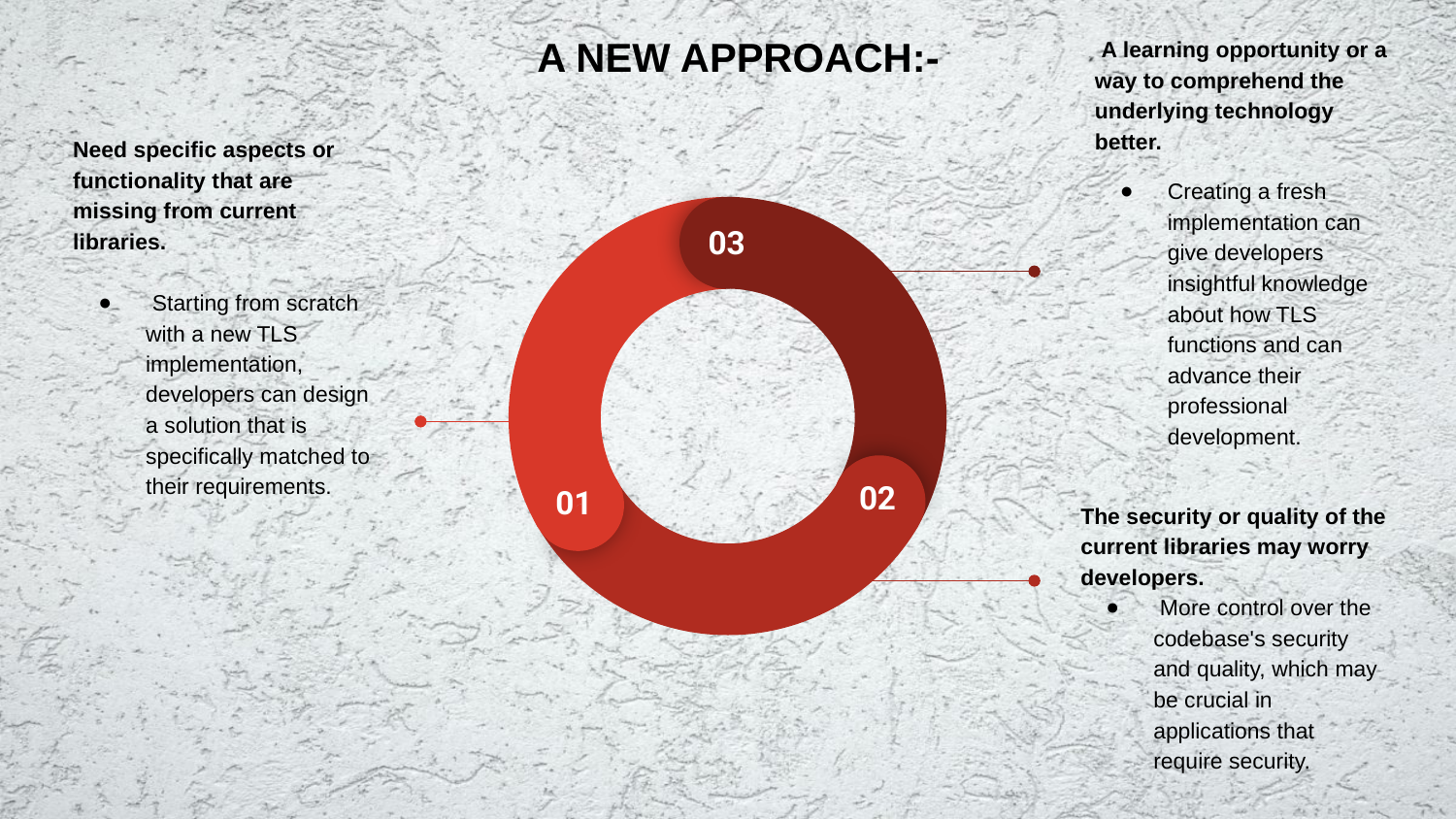

A NEW APPROACH:-
 A learning opportunity or a way to comprehend the underlying technology better.

Creating a fresh implementation can give developers insightful knowledge about how TLS functions and can advance their professional development.

03

02
01
Need specific aspects or functionality that are missing from current libraries.

 Starting from scratch with a new TLS implementation, developers can design a solution that is specifically matched to their requirements.

The security or quality of the current libraries may worry developers.
 More control over the codebase's security and quality, which may be crucial in applications that require security.